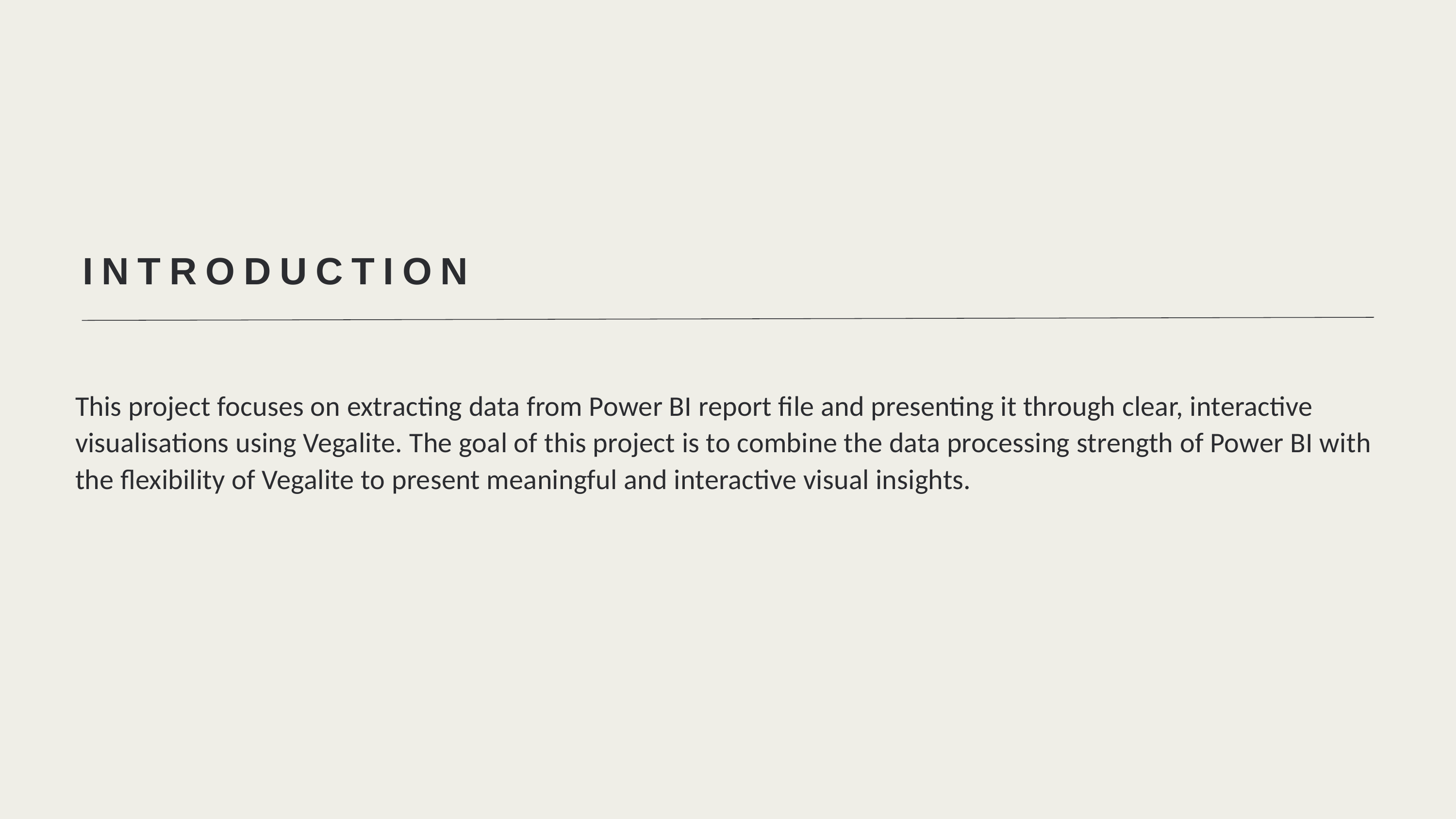

INTRODUCTION

This project focuses on extracting data from Power BI report file and presenting it through clear, interactive visualisations using Vegalite. The goal of this project is to combine the data processing strength of Power BI with the flexibility of Vegalite to present meaningful and interactive visual insights.